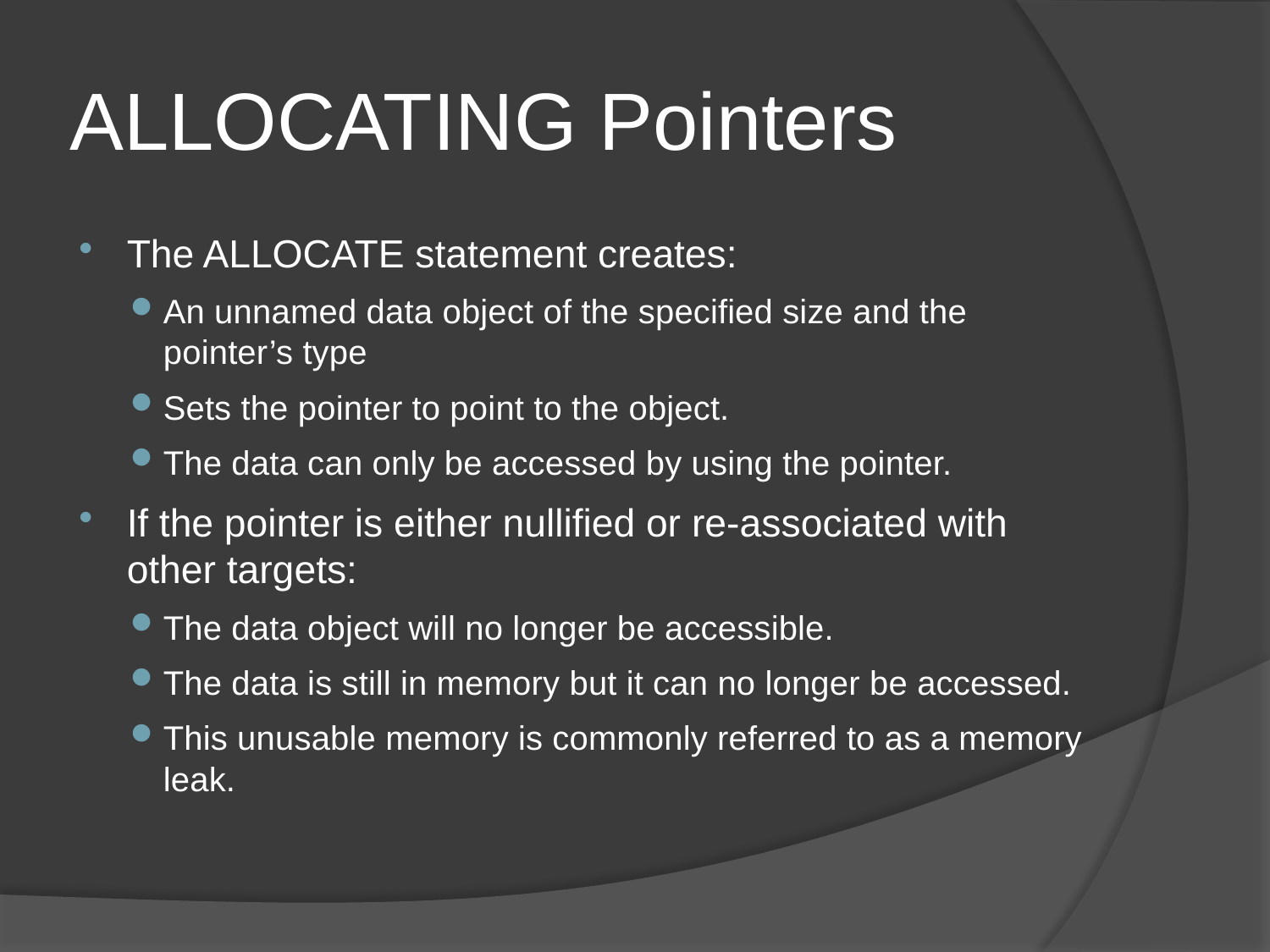

# ALLOCATING Pointers
The ALLOCATE statement creates:
An unnamed data object of the specified size and the pointer’s type
Sets the pointer to point to the object.
The data can only be accessed by using the pointer.
If the pointer is either nullified or re-associated with other targets:
The data object will no longer be accessible.
The data is still in memory but it can no longer be accessed.
This unusable memory is commonly referred to as a memory leak.